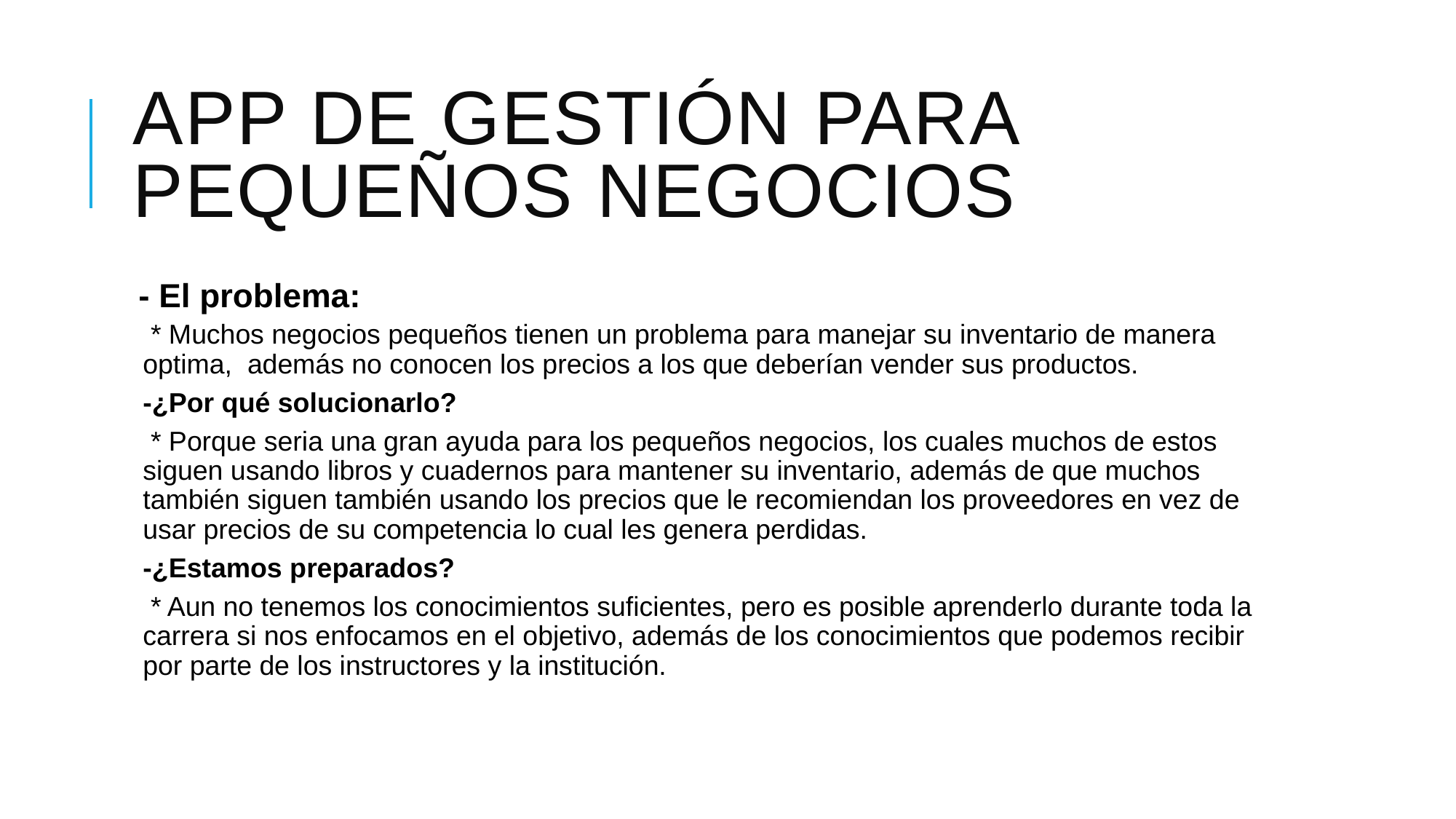

# App de gestión para pequeños negocios
- El problema:
 * Muchos negocios pequeños tienen un problema para manejar su inventario de manera optima,  además no conocen los precios a los que deberían vender sus productos.
-¿Por qué solucionarlo?
 * Porque seria una gran ayuda para los pequeños negocios, los cuales muchos de estos siguen usando libros y cuadernos para mantener su inventario, además de que muchos también siguen también usando los precios que le recomiendan los proveedores en vez de usar precios de su competencia lo cual les genera perdidas.
-¿Estamos preparados?
 * Aun no tenemos los conocimientos suficientes, pero es posible aprenderlo durante toda la carrera si nos enfocamos en el objetivo, además de los conocimientos que podemos recibir por parte de los instructores y la institución.